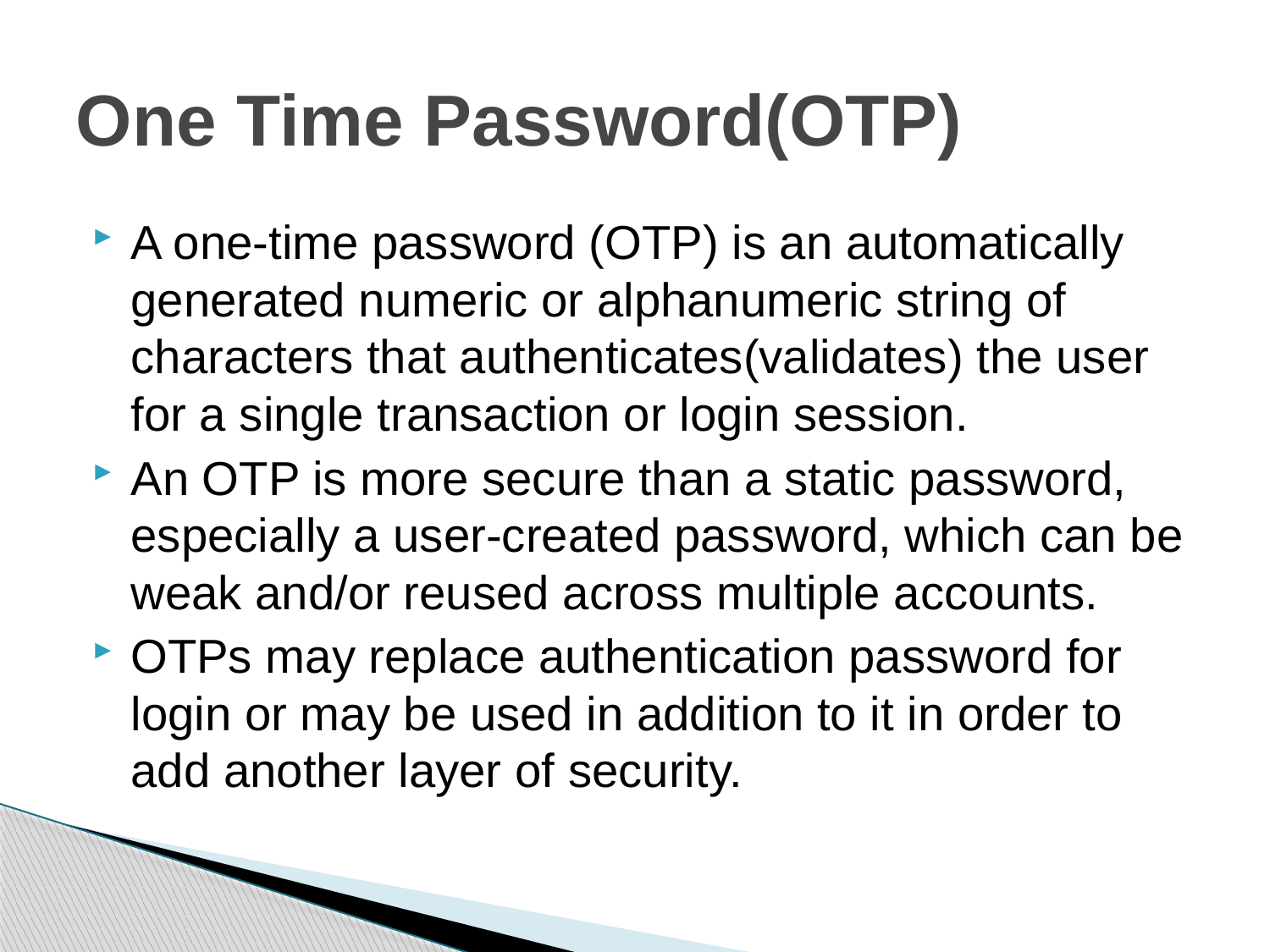

# One Time Password(OTP)
A one-time password (OTP) is an automatically generated numeric or alphanumeric string of characters that authenticates(validates) the user for a single transaction or login session.
An OTP is more secure than a static password, especially a user-created password, which can be weak and/or reused across multiple accounts.
OTPs may replace authentication password for login or may be used in addition to it in order to add another layer of security.